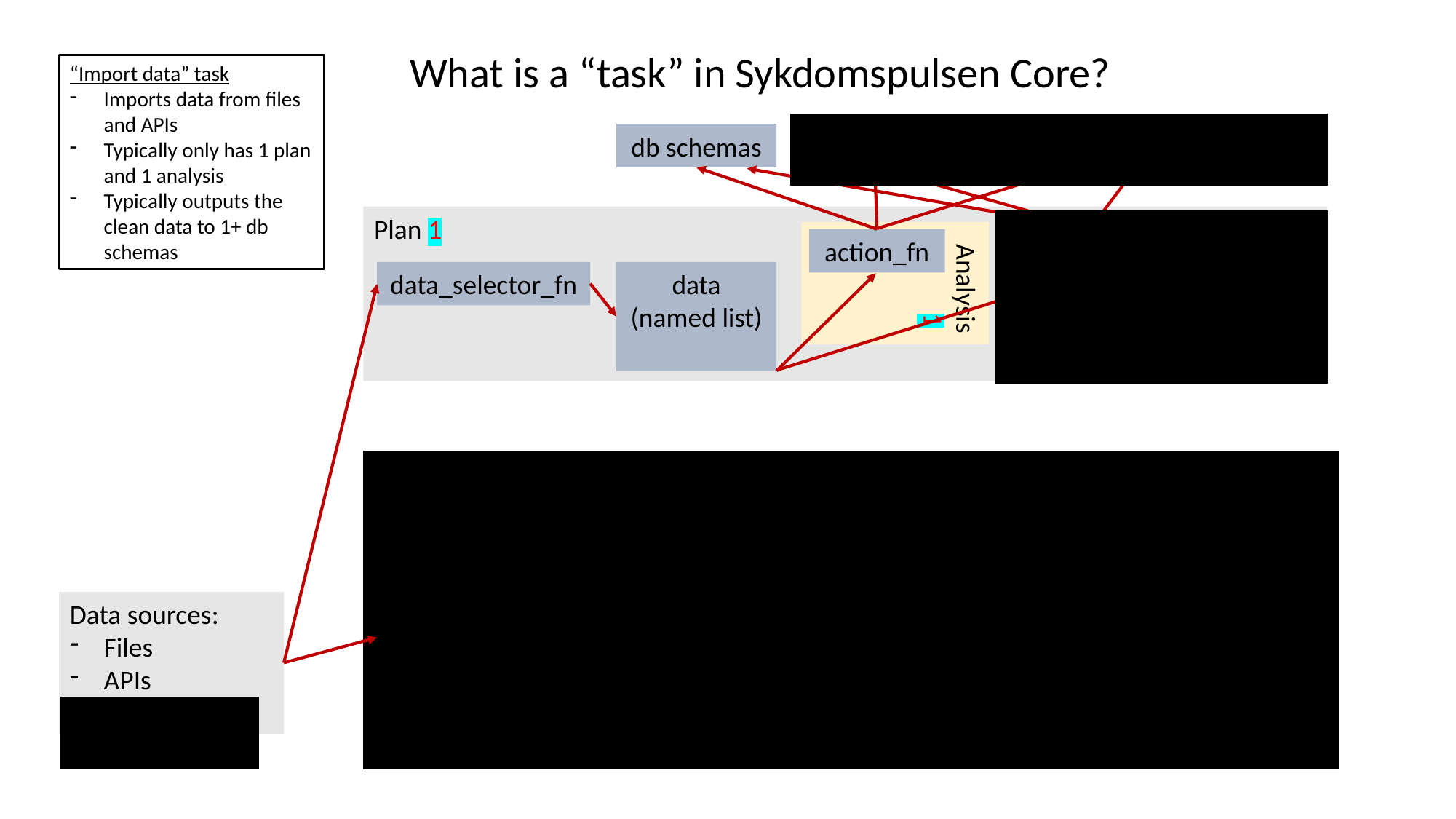

What is a “task” in Sykdomspulsen Core?
“Import data” task
Imports data from files and APIs
Typically only has 1 plan and 1 analysis
Typically outputs the clean data to 1+ db schemas

db schemas
emails
graphs/excel files/reports
Plan 1

Analysis 2

Analysis 1

action_fn
action_fn
data_selector_fn
data
(named list)

e.g. Oslo

db schemas
emails
graphs/excel files/reports
Plan 2

e.g. 2020
Analysis 2

Analysis 1

action_fn
action_fn
Data sources:
Files
APIs
db schemas
data_selector_fn
data
(named list)

e.g. Oslo
e.g. Bergen
e.g. 2020 data
all location codes